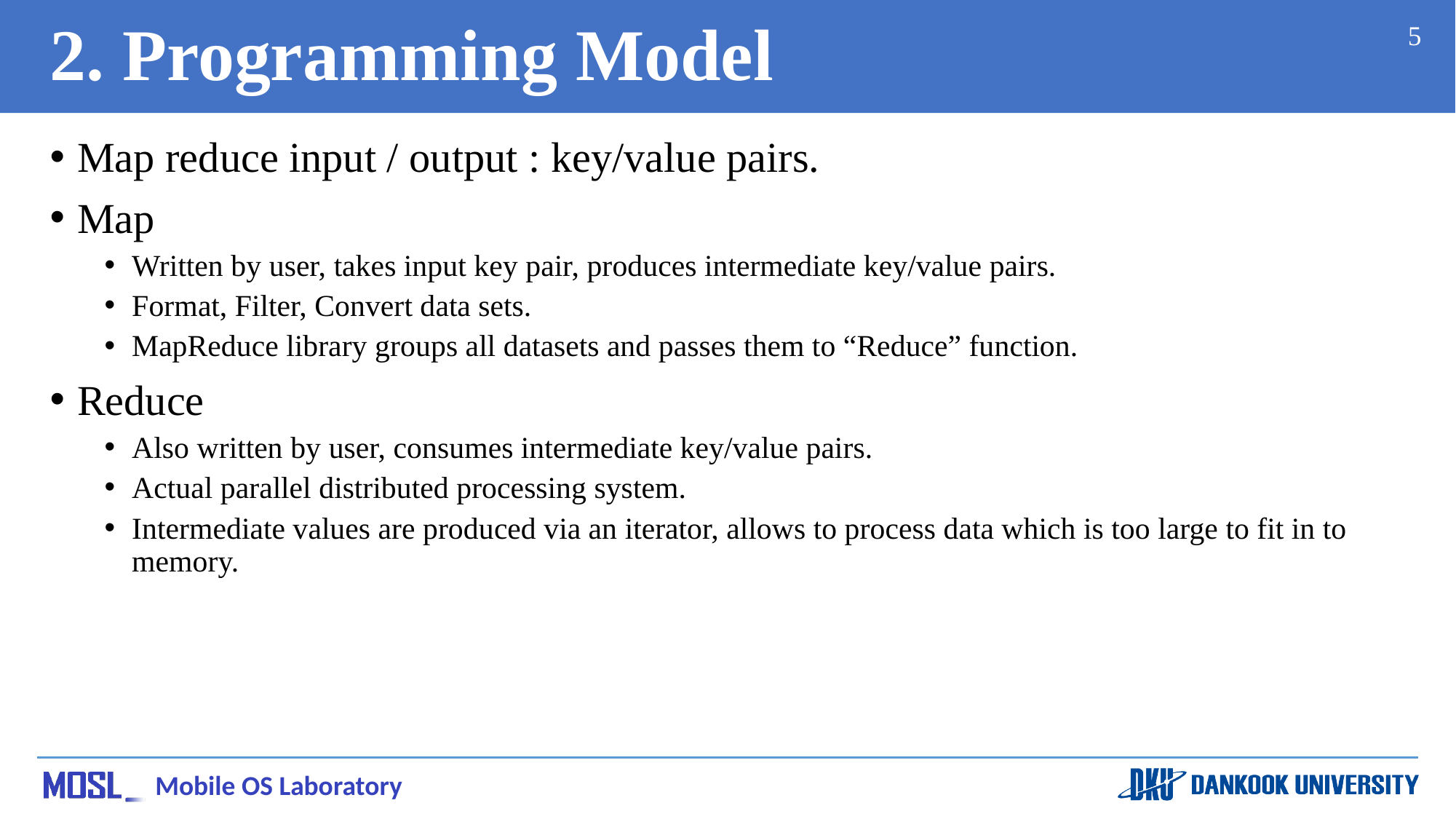

# 2. Programming Model
5
Map reduce input / output : key/value pairs.
Map
Written by user, takes input key pair, produces intermediate key/value pairs.
Format, Filter, Convert data sets.
MapReduce library groups all datasets and passes them to “Reduce” function.
Reduce
Also written by user, consumes intermediate key/value pairs.
Actual parallel distributed processing system.
Intermediate values are produced via an iterator, allows to process data which is too large to fit in to memory.